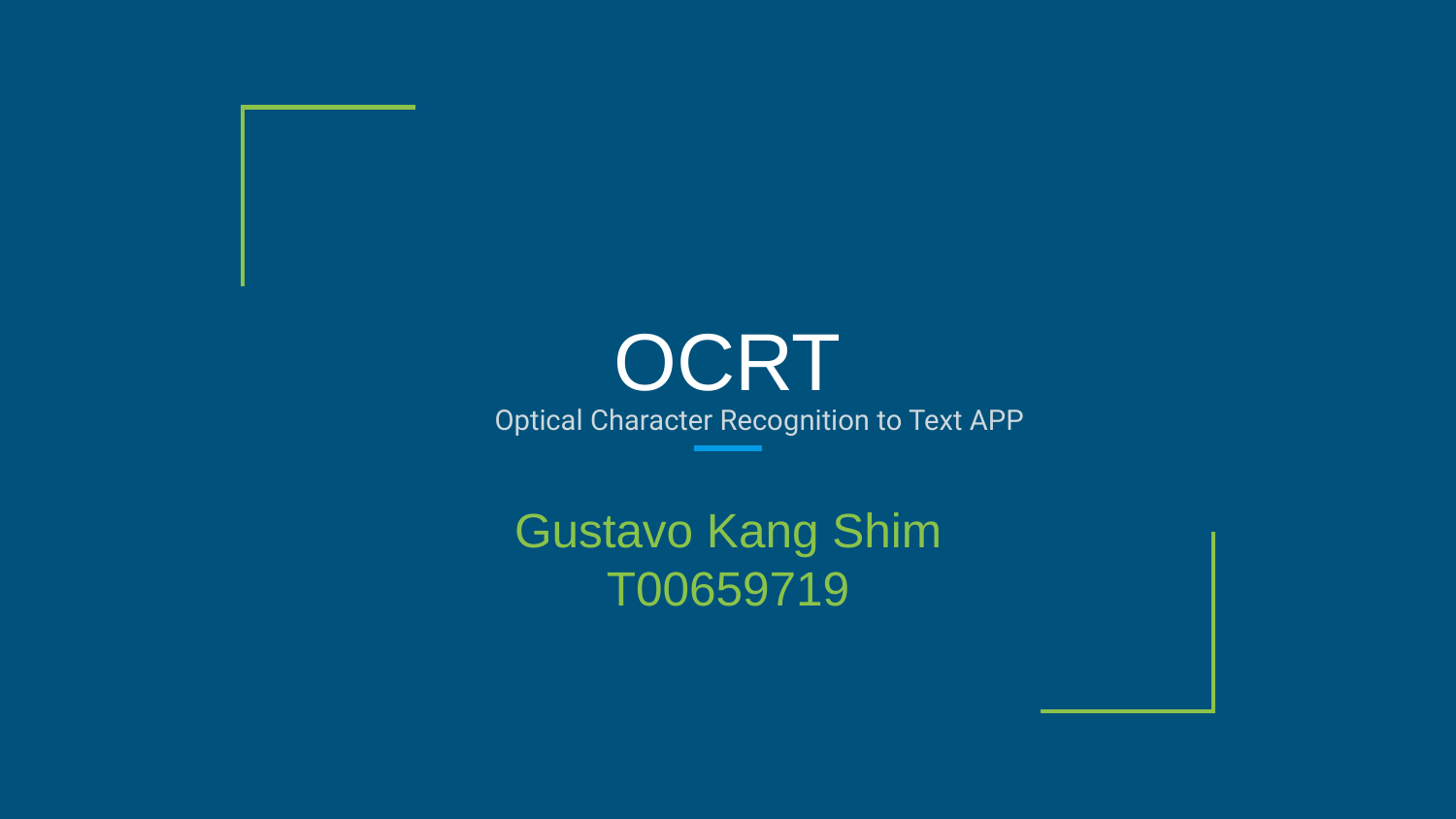

# OCRT
Optical Character Recognition to Text APP
Gustavo Kang Shim
T00659719